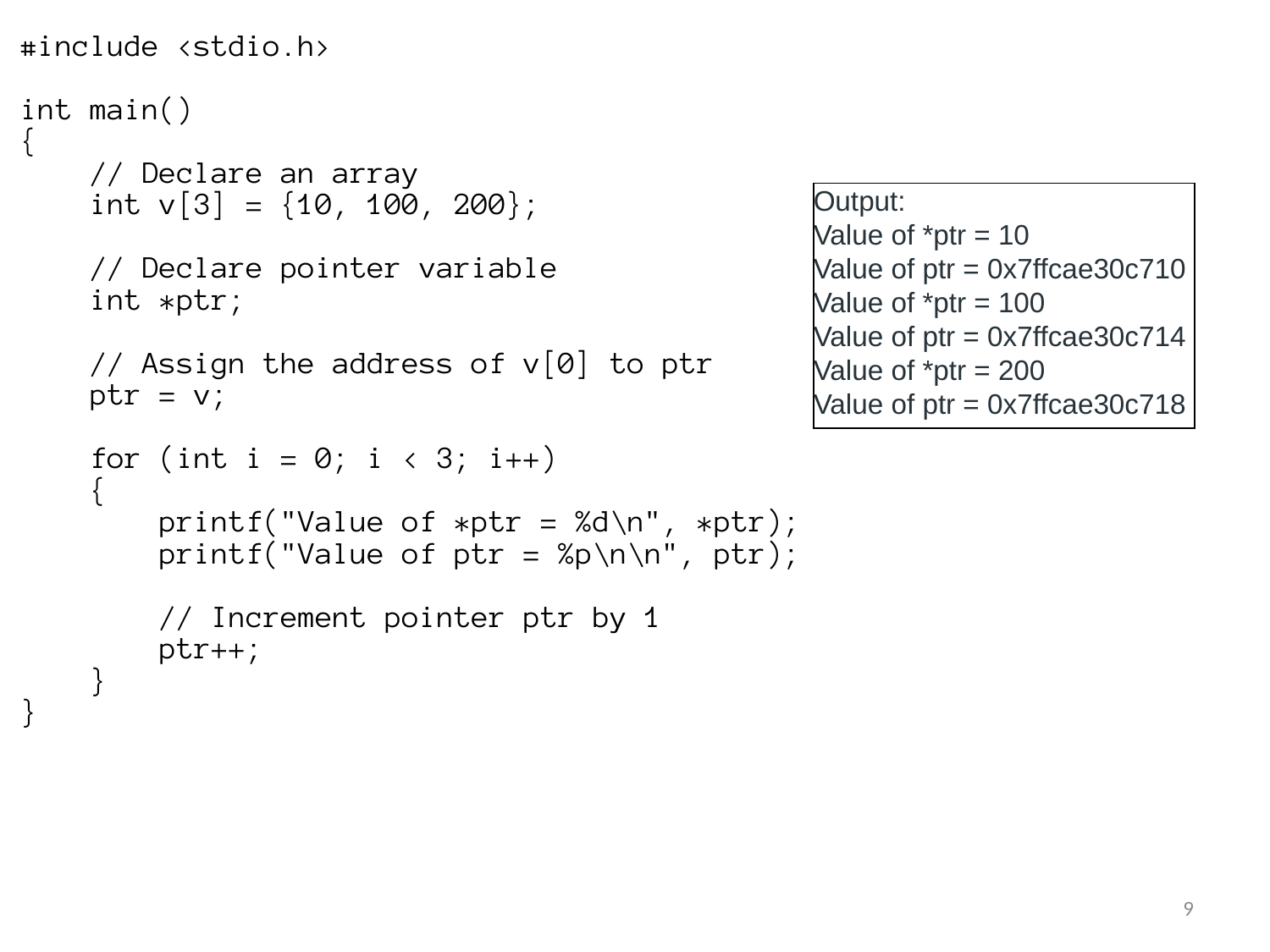

| #include <stdio.h> int main() {     // Declare an array     int v[3] = {10, 100, 200};       // Declare pointer variable     int \*ptr;       // Assign the address of v[0] to ptr     ptr = v;       for (int i = 0; i < 3; i++)     {         printf("Value of \*ptr = %d\n", \*ptr);         printf("Value of ptr = %p\n\n", ptr);           // Increment pointer ptr by 1         ptr++;     } } |
| --- |
Output:
Value of *ptr = 10
Value of ptr = 0x7ffcae30c710
Value of *ptr = 100
Value of ptr = 0x7ffcae30c714
Value of *ptr = 200
Value of ptr = 0x7ffcae30c718
9